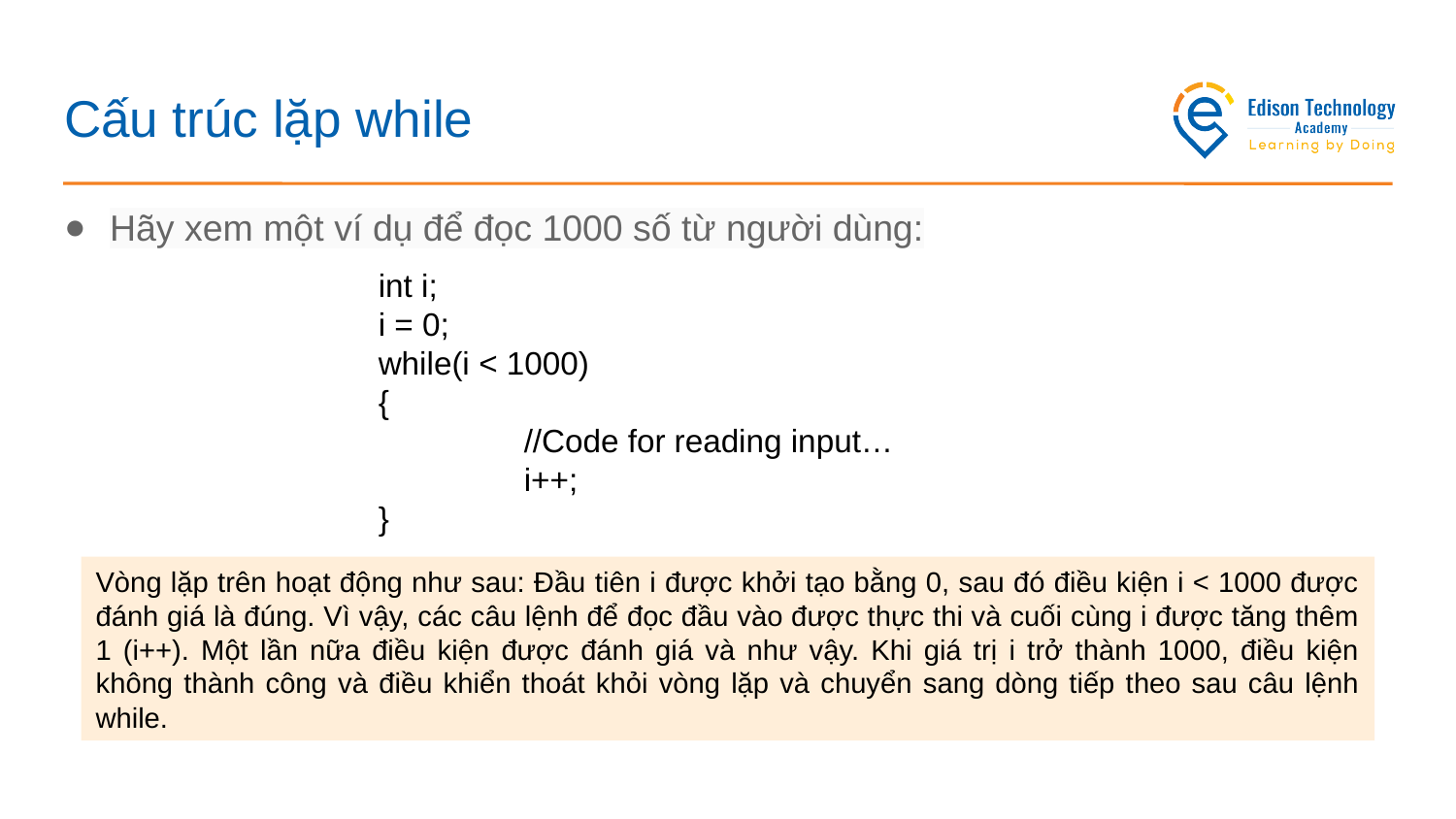

# Cấu trúc lặp while
Hãy xem một ví dụ để đọc 1000 số từ người dùng:
int i;
i = 0;
while(i < 1000)
{
	//Code for reading input…
	i++;
}
Vòng lặp trên hoạt động như sau: Đầu tiên i được khởi tạo bằng 0, sau đó điều kiện i < 1000 được đánh giá là đúng. Vì vậy, các câu lệnh để đọc đầu vào được thực thi và cuối cùng i được tăng thêm 1 (i++). Một lần nữa điều kiện được đánh giá và như vậy. Khi giá trị i trở thành 1000, điều kiện không thành công và điều khiển thoát khỏi vòng lặp và chuyển sang dòng tiếp theo sau câu lệnh while.